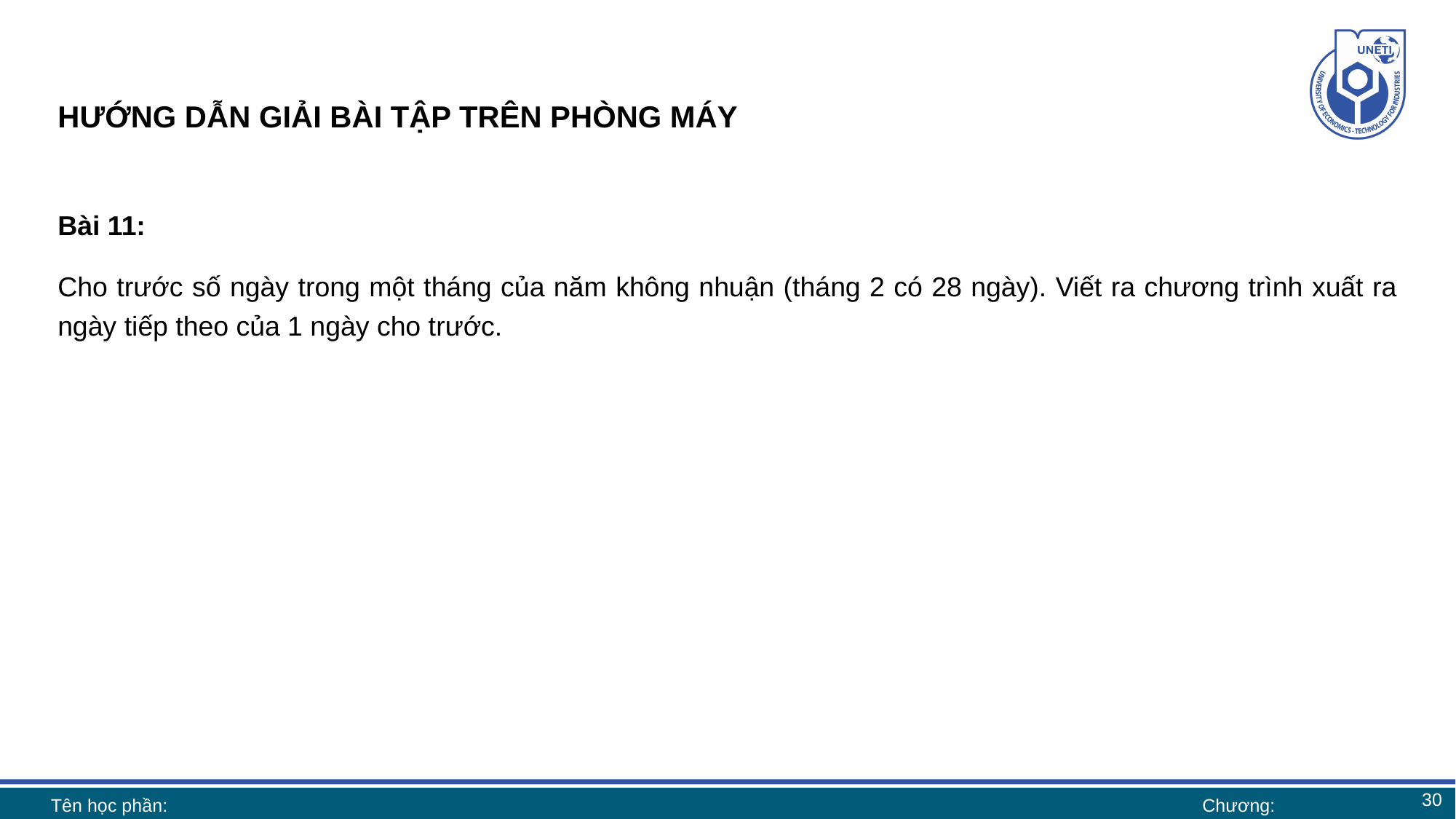

# HƯỚNG DẪN GIẢI BÀI TẬP TRÊN PHÒNG MÁY
Bài 11:
Cho trước số ngày trong một tháng của năm không nhuận (tháng 2 có 28 ngày). Viết ra chương trình xuất ra ngày tiếp theo của 1 ngày cho trước.
30
Tên học phần:
Chương: